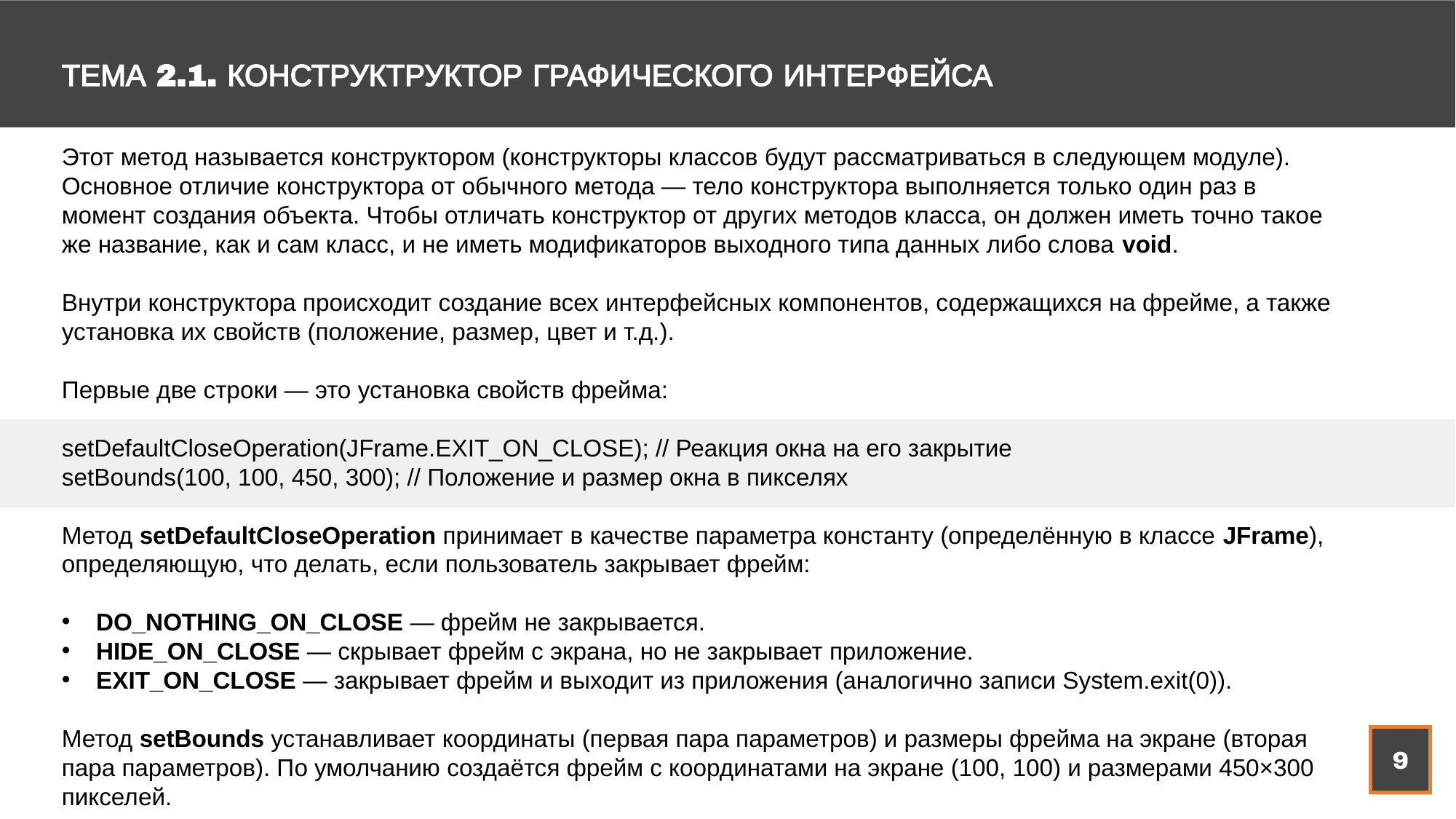

ТЕМА 2.1. КОНСТРУКТРУКТОР ГРАФИЧЕСКОГО ИНТЕРФЕЙСА
Этот метод называется конструктором (конструкторы классов будут рассматриваться в следующем модуле). Основное отличие конструктора от обычного метода — тело конструктора выполняется только один раз в момент создания объекта. Чтобы отличать конструктор от других методов класса, он должен иметь точно такое же название, как и сам класс, и не иметь модификаторов выходного типа данных либо слова void.

Внутри конструктора происходит создание всех интерфейсных компонентов, содержащихся на фрейме, а также установка их свойств (положение, размер, цвет и т.д.).

Первые две строки — это установка свойств фрейма:

setDefaultCloseOperation(JFrame.EXIT_ON_CLOSE); // Реакция окна на его закрытие
setBounds(100, 100, 450, 300); // Положение и размер окна в пикселях

Метод setDefaultCloseOperation принимает в качестве параметра константу (определённую в классе JFrame), определяющую, что делать, если пользователь закрывает фрейм:

DO_NOTHING_ON_CLOSE — фрейм не закрывается.
HIDE_ON_CLOSE — скрывает фрейм с экрана, но не закрывает приложение.
EXIT_ON_CLOSE — закрывает фрейм и выходит из приложения (аналогично записи System.exit(0)).

Метод setBounds устанавливает координаты (первая пара параметров) и размеры фрейма на экране (вторая пара параметров). По умолчанию создаётся фрейм с координатами на экране (100, 100) и размерами 450×300 пикселей.

9